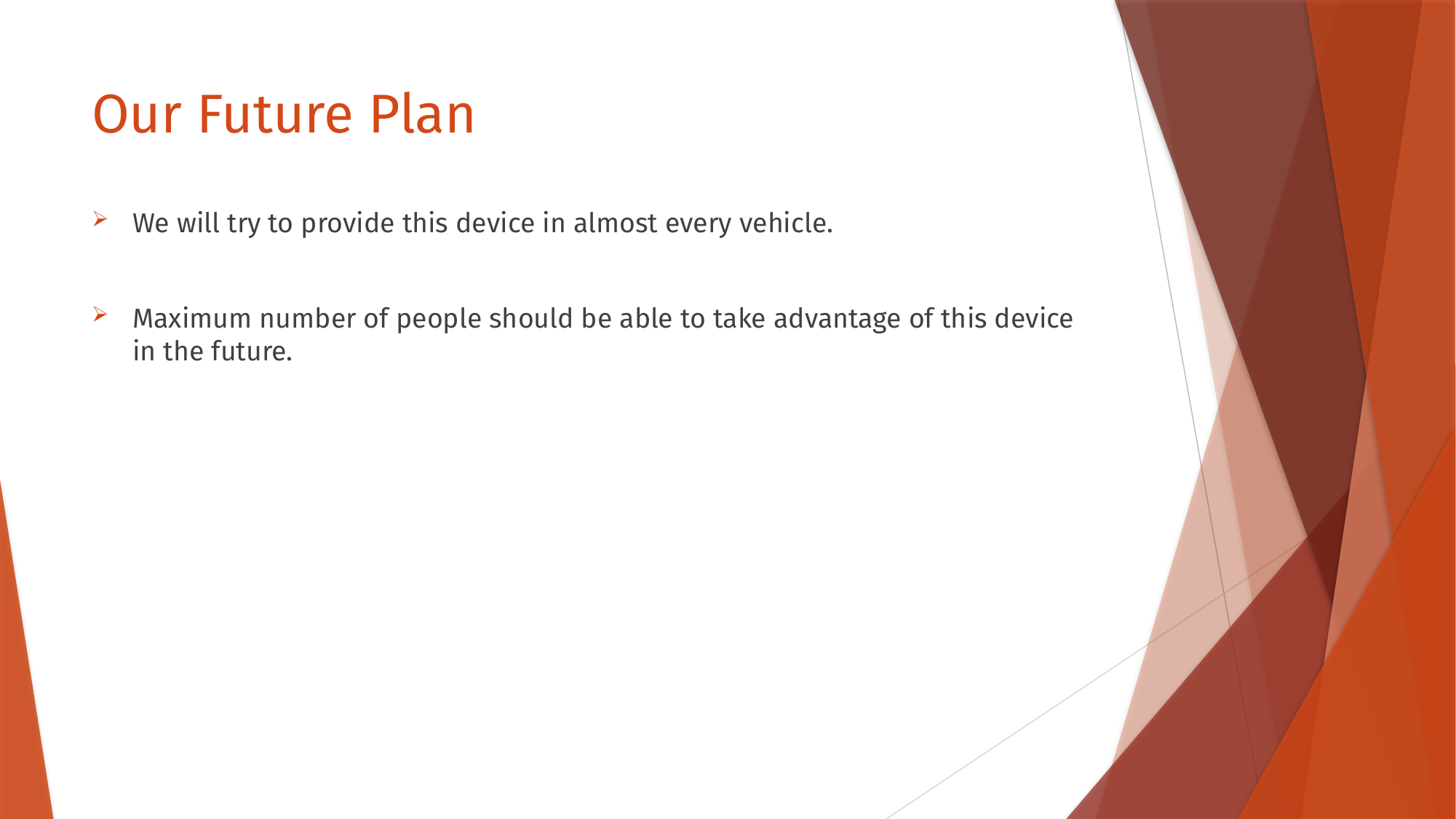

# Our Future Plan
We will try to provide this device in almost every vehicle.

Maximum number of people should be able to take advantage of this device in the future.